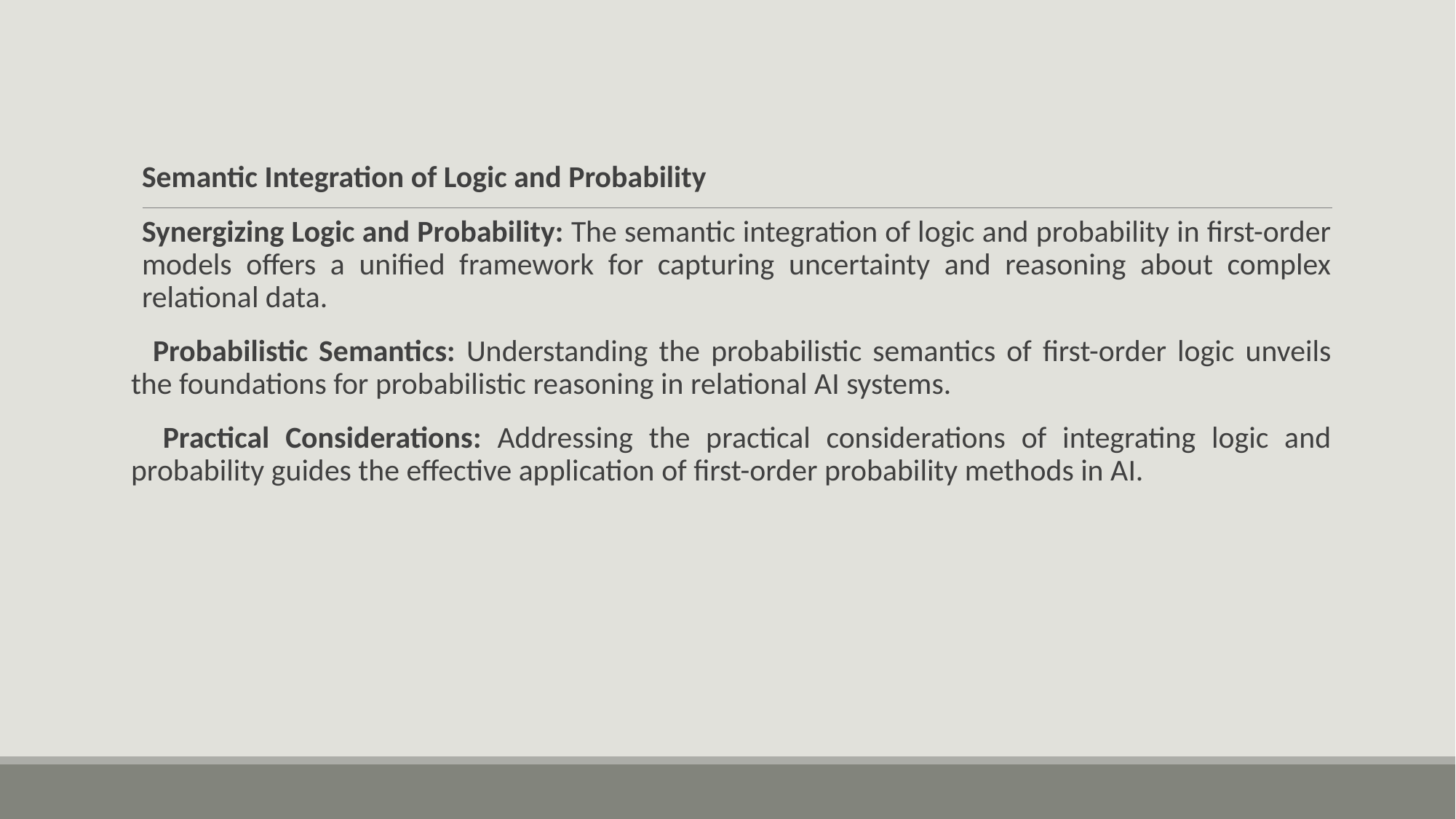

#
Semantic Integration of Logic and Probability
Synergizing Logic and Probability: The semantic integration of logic and probability in first-order models offers a unified framework for capturing uncertainty and reasoning about complex relational data.
  Probabilistic Semantics: Understanding the probabilistic semantics of first-order logic unveils the foundations for probabilistic reasoning in relational AI systems.
  Practical Considerations: Addressing the practical considerations of integrating logic and probability guides the effective application of first-order probability methods in AI.